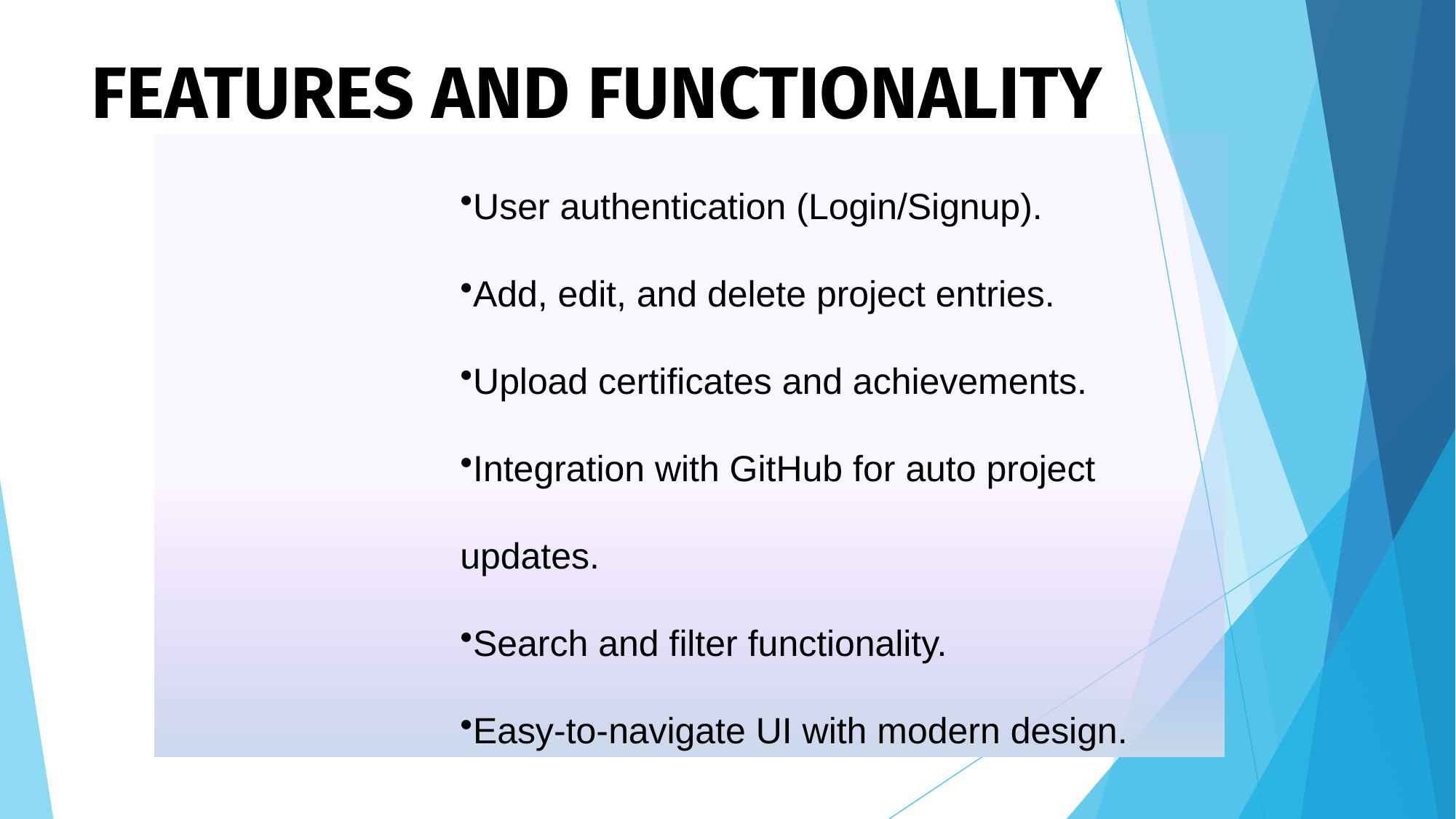

# FEATURES AND FUNCTIONALITY
User authentication (Login/Signup).
Add, edit, and delete project entries.
Upload certificates and achievements.
Integration with GitHub for auto project updates.
Search and filter functionality.
Easy-to-navigate UI with modern design.